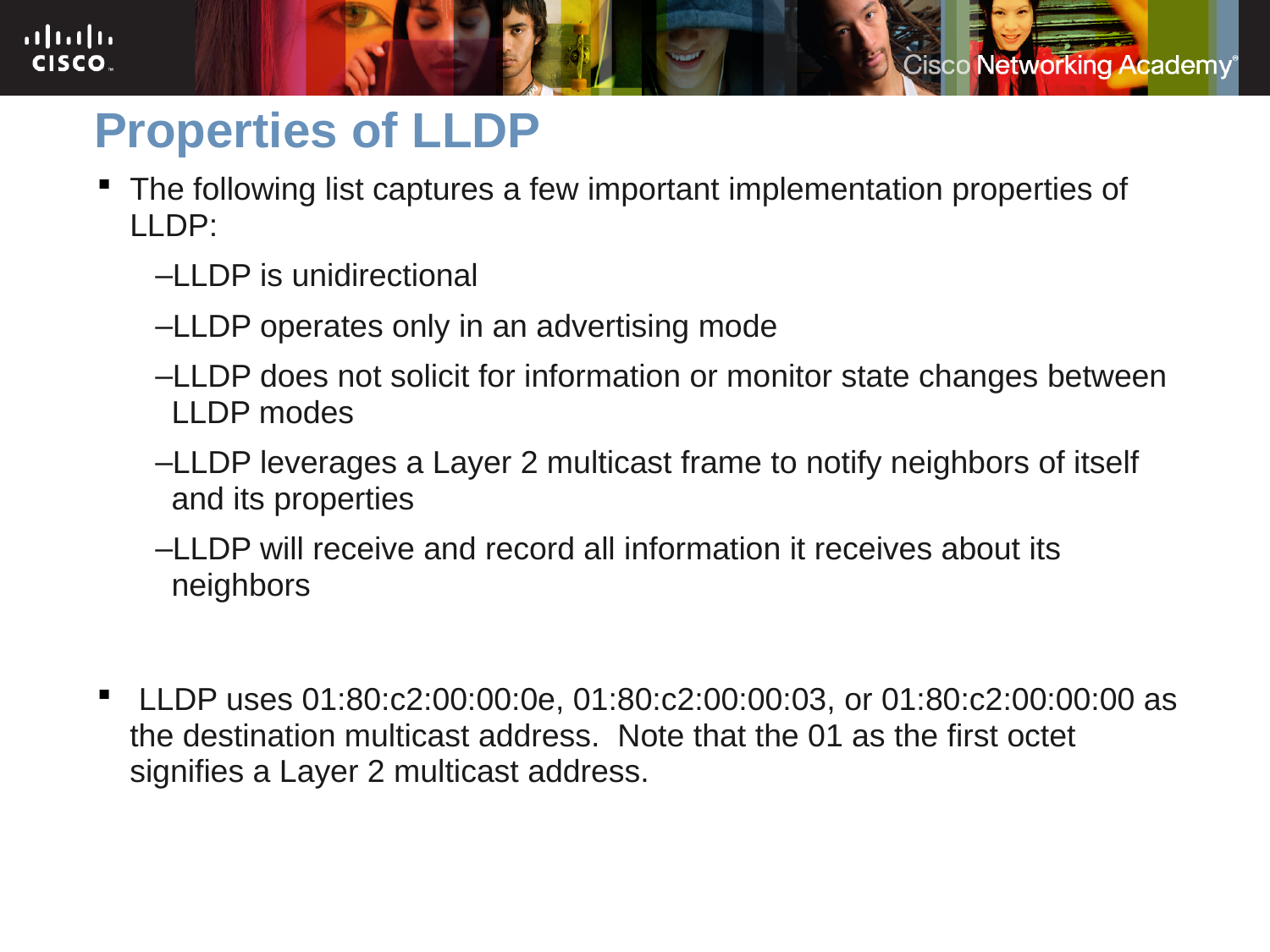

# Properties of LLDP
The following list captures a few important implementation properties of LLDP:
LLDP is unidirectional
LLDP operates only in an advertising mode
LLDP does not solicit for information or monitor state changes between LLDP modes
LLDP leverages a Layer 2 multicast frame to notify neighbors of itself and its properties
LLDP will receive and record all information it receives about its neighbors

 LLDP uses 01:80:c2:00:00:0e, 01:80:c2:00:00:03, or 01:80:c2:00:00:00 as the destination multicast address.  Note that the 01 as the first octet signifies a Layer 2 multicast address.